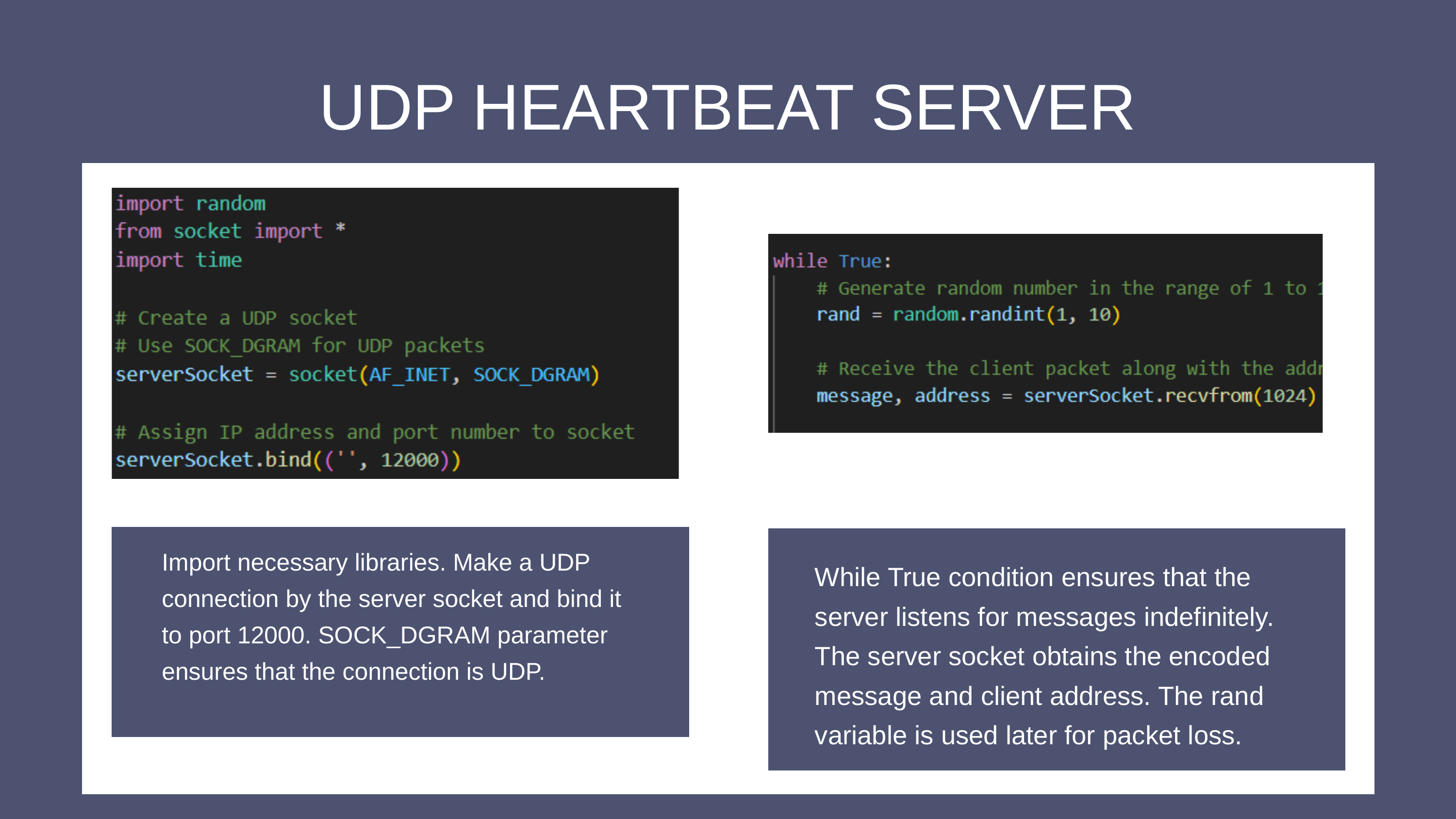

UDP HEARTBEAT SERVER

While True condition ensures that the server listens for messages indefinitely. The server socket obtains the encoded message and client address. The rand variable is used later for packet loss.

Import necessary libraries. Make a UDP connection by the server socket and bind it to port 12000. SOCK_DGRAM parameter ensures that the connection is UDP.